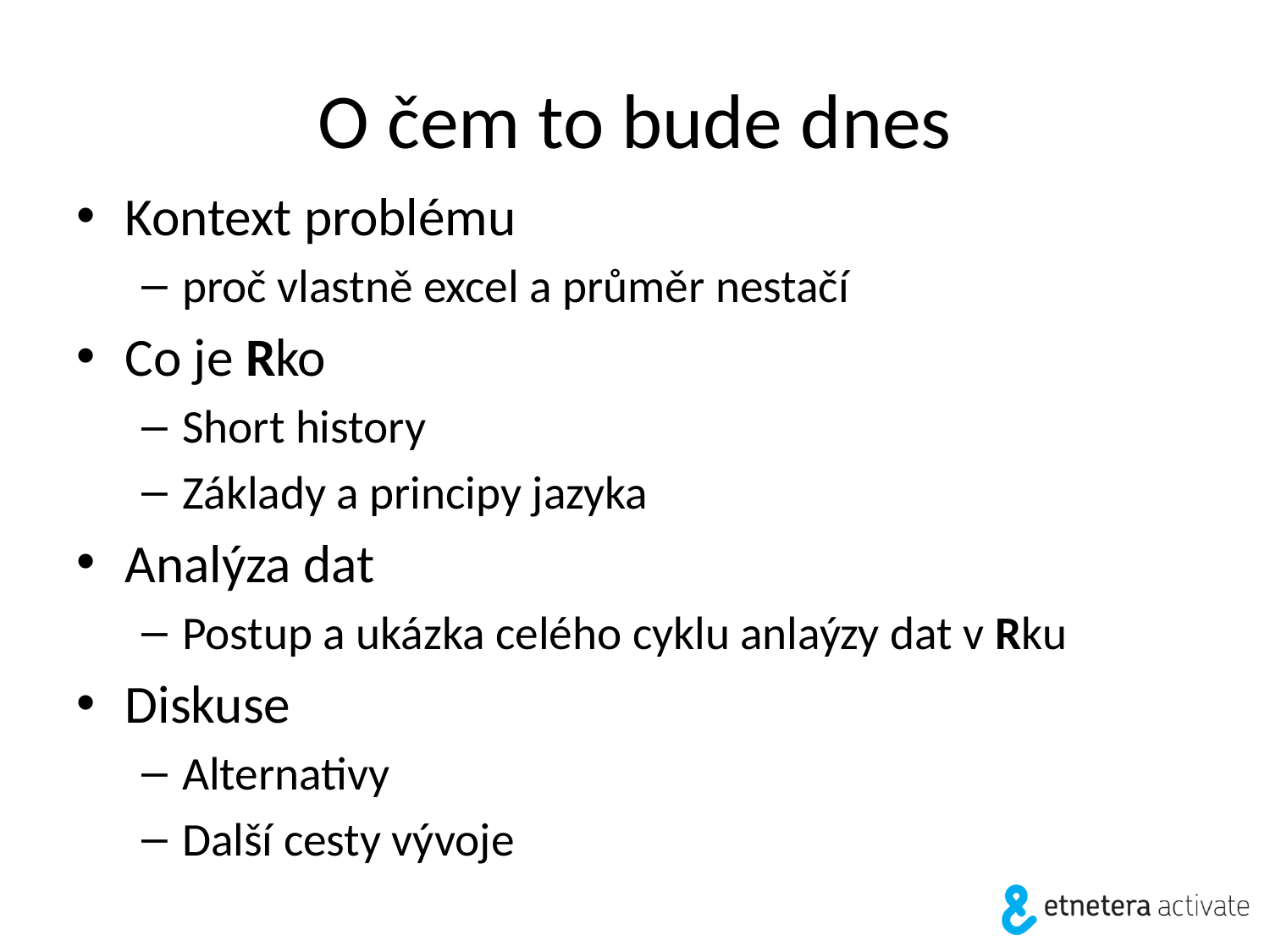

# O čem to bude dnes
Kontext problému
proč vlastně excel a průměr nestačí
Co je Rko
Short history
Základy a principy jazyka
Analýza dat
Postup a ukázka celého cyklu anlaýzy dat v Rku
Diskuse
Alternativy
Další cesty vývoje